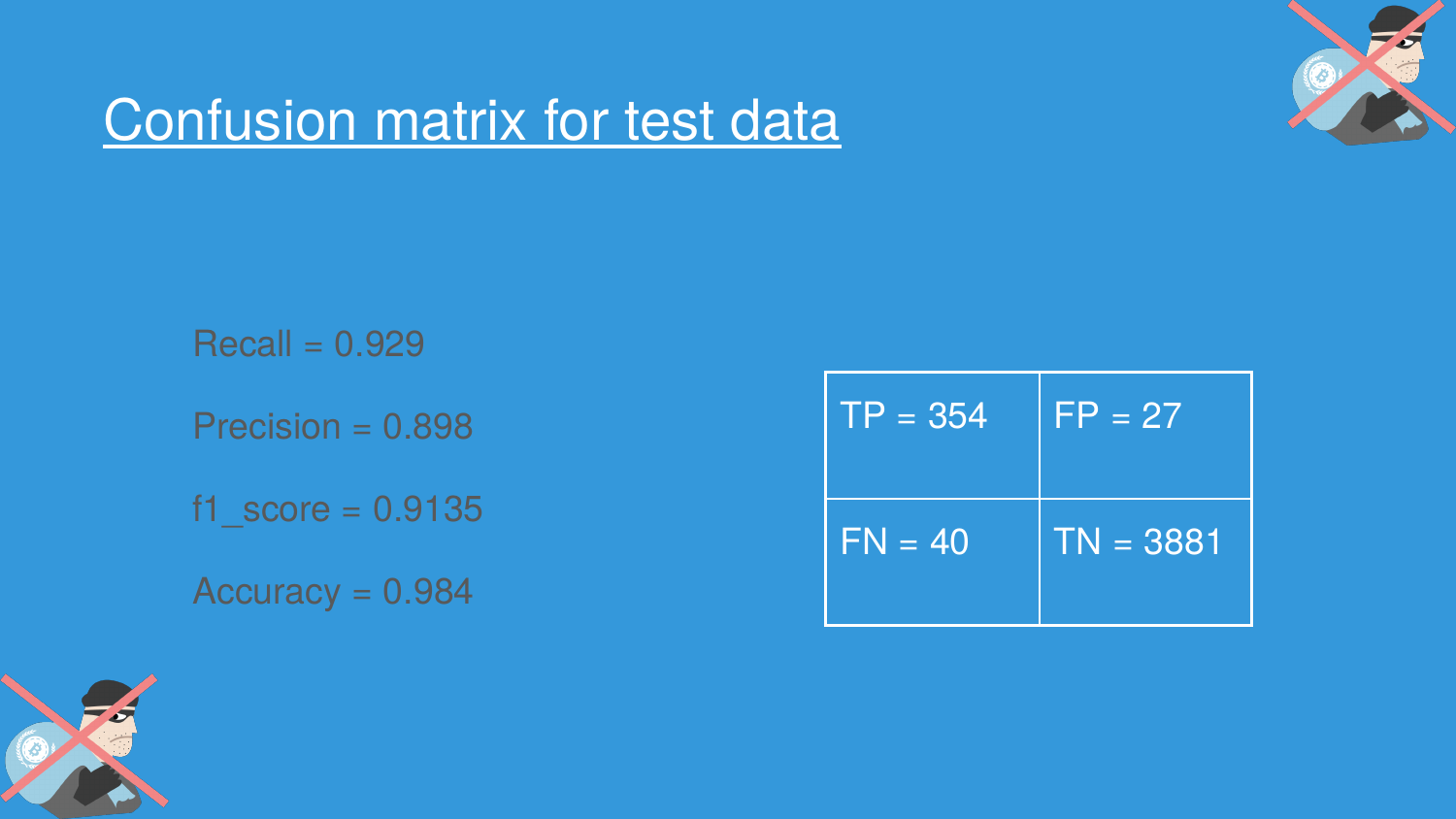

# Confusion matrix for test data

Recall = 0.929
Precision = 0.898
f1_score = 0.9135
Accuracy = 0.984

| TP = 354 | FP = 27 |
| --- | --- |
| FN = 40 | TN = 3881 |